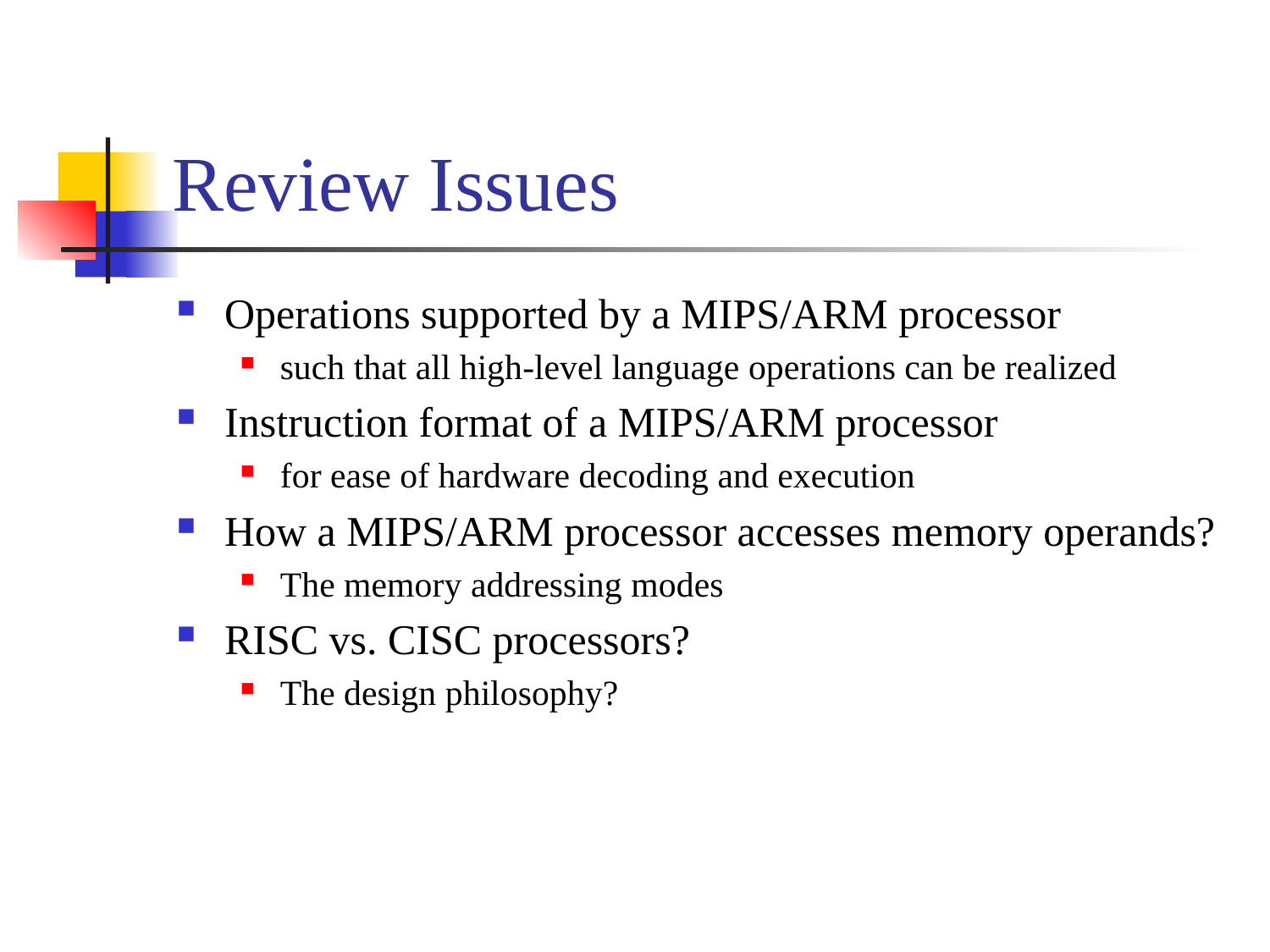

# Review Issues
Operations supported by a MIPS/ARM processor
such that all high-level language operations can be realized
Instruction format of a MIPS/ARM processor
for ease of hardware decoding and execution
How a MIPS/ARM processor accesses memory operands?
The memory addressing modes
RISC vs. CISC processors?
The design philosophy?